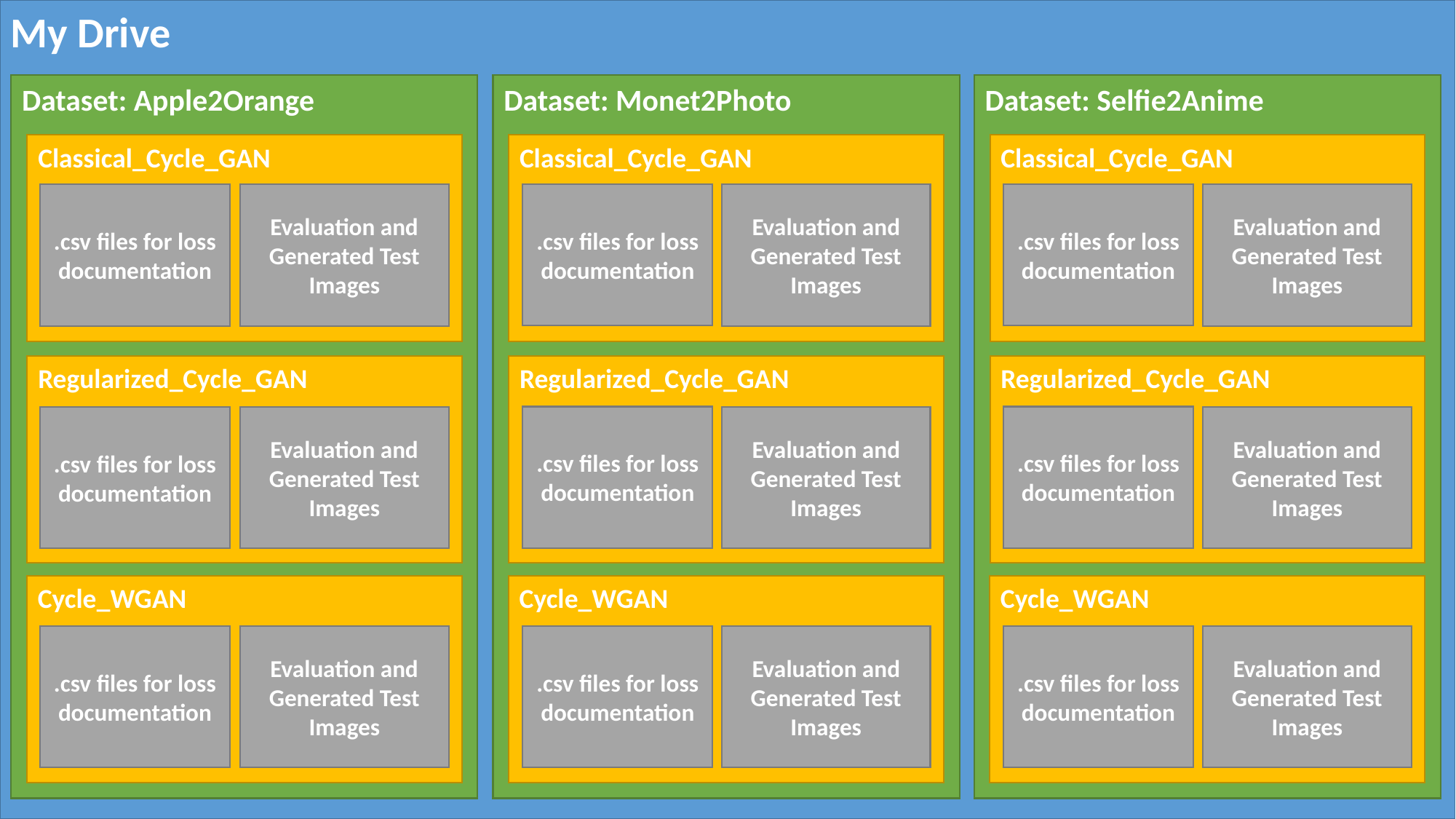

My Drive
Dataset: Apple2Orange
Dataset: Monet2Photo
Dataset: Selfie2Anime
Classical_Cycle_GAN

Classical_Cycle_GAN

Classical_Cycle_GAN

.csv files for loss documentation
.csv files for loss documentation
.csv files for loss documentation
Evaluation and Generated Test Images
Evaluation and Generated Test Images
Evaluation and Generated Test Images
.csv files for loss documentation
Regularized_Cycle_GAN
Regularized_Cycle_GAN
Regularized_Cycle_GAN
.csv files for loss documentation
.csv files for loss documentation
.csv files for loss documentation
.csv files for loss documentation
Evaluation and Generated Test Images
Evaluation and Generated Test Images
Evaluation and Generated Test Images
Cycle_WGAN
Cycle_WGAN
Cycle_WGAN
.csv files for loss documentation
.csv files for loss documentation
.csv files for loss documentation
Evaluation and Generated Test Images
Evaluation and Generated Test Images
Evaluation and Generated Test Images